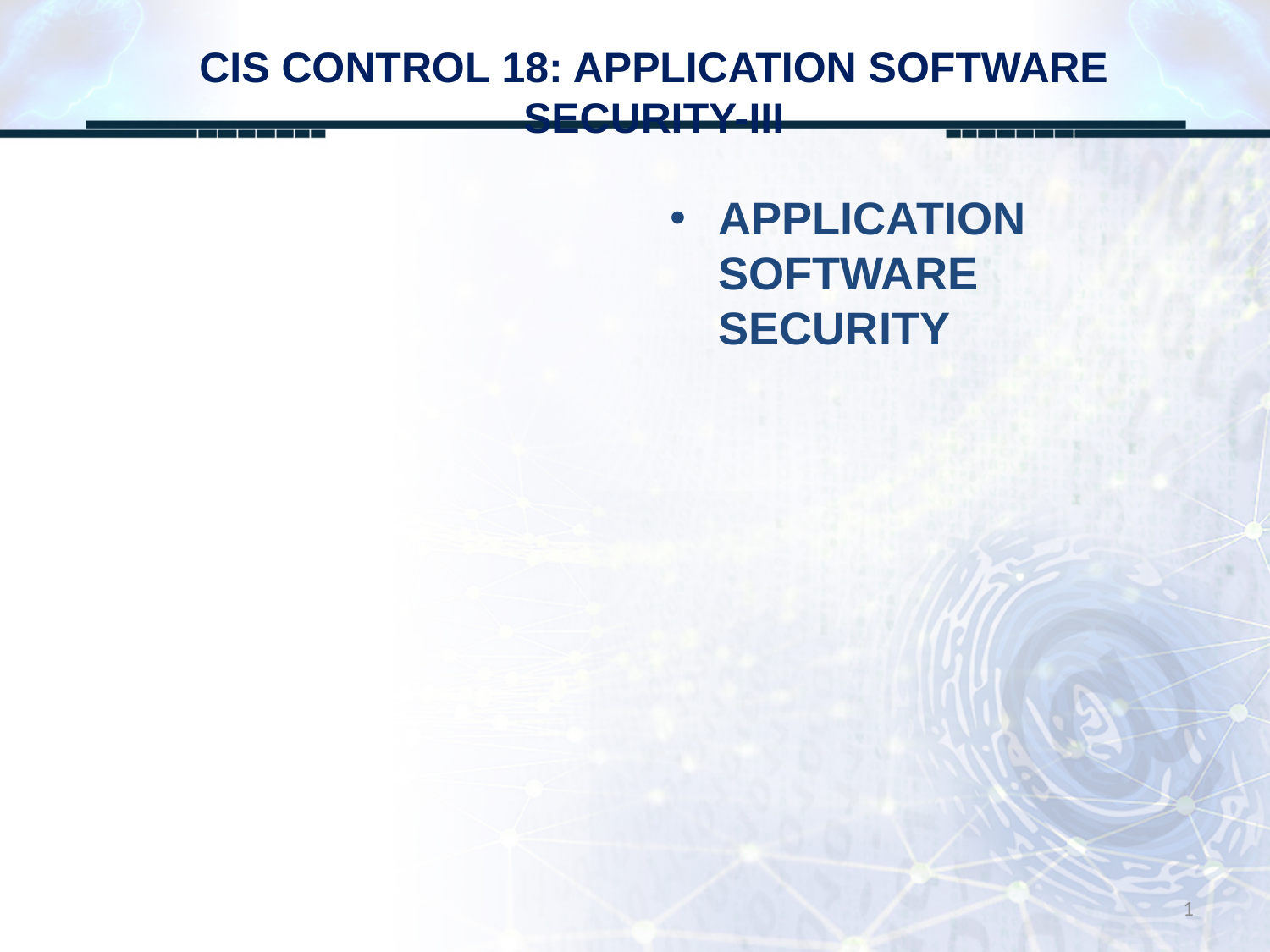

# CIS CONTROL 18: APPLICATION SOFTWARE SECURITY-III
APPLICATION SOFTWARE SECURITY
1